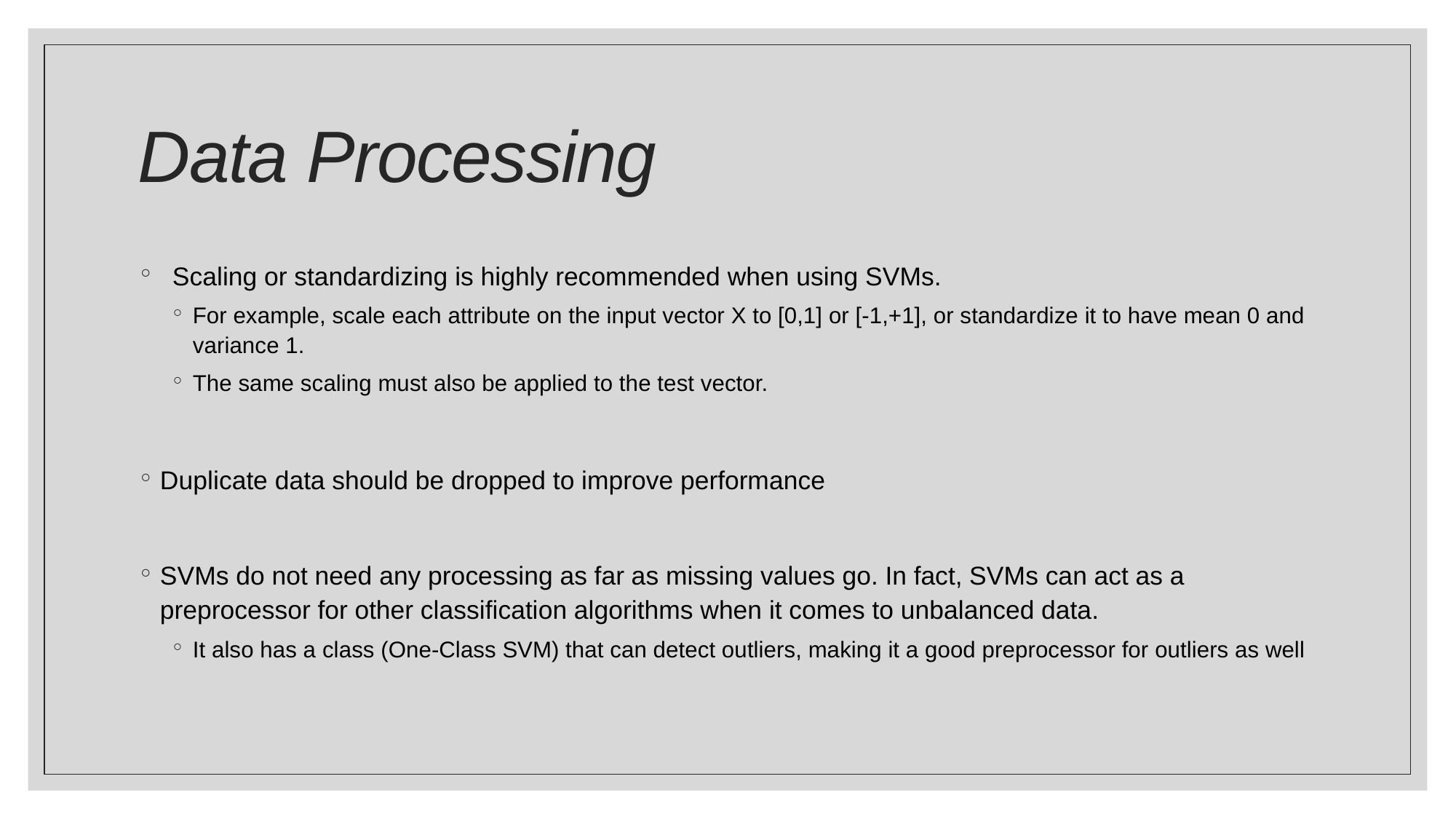

# Data Processing
Scaling or standardizing is highly recommended when using SVMs.
For example, scale each attribute on the input vector X to [0,1] or [-1,+1], or standardize it to have mean 0 and variance 1.
The same scaling must also be applied to the test vector.

Duplicate data should be dropped to improve performance

SVMs do not need any processing as far as missing values go. In fact, SVMs can act as a preprocessor for other classification algorithms when it comes to unbalanced data.
It also has a class (One-Class SVM) that can detect outliers, making it a good preprocessor for outliers as well